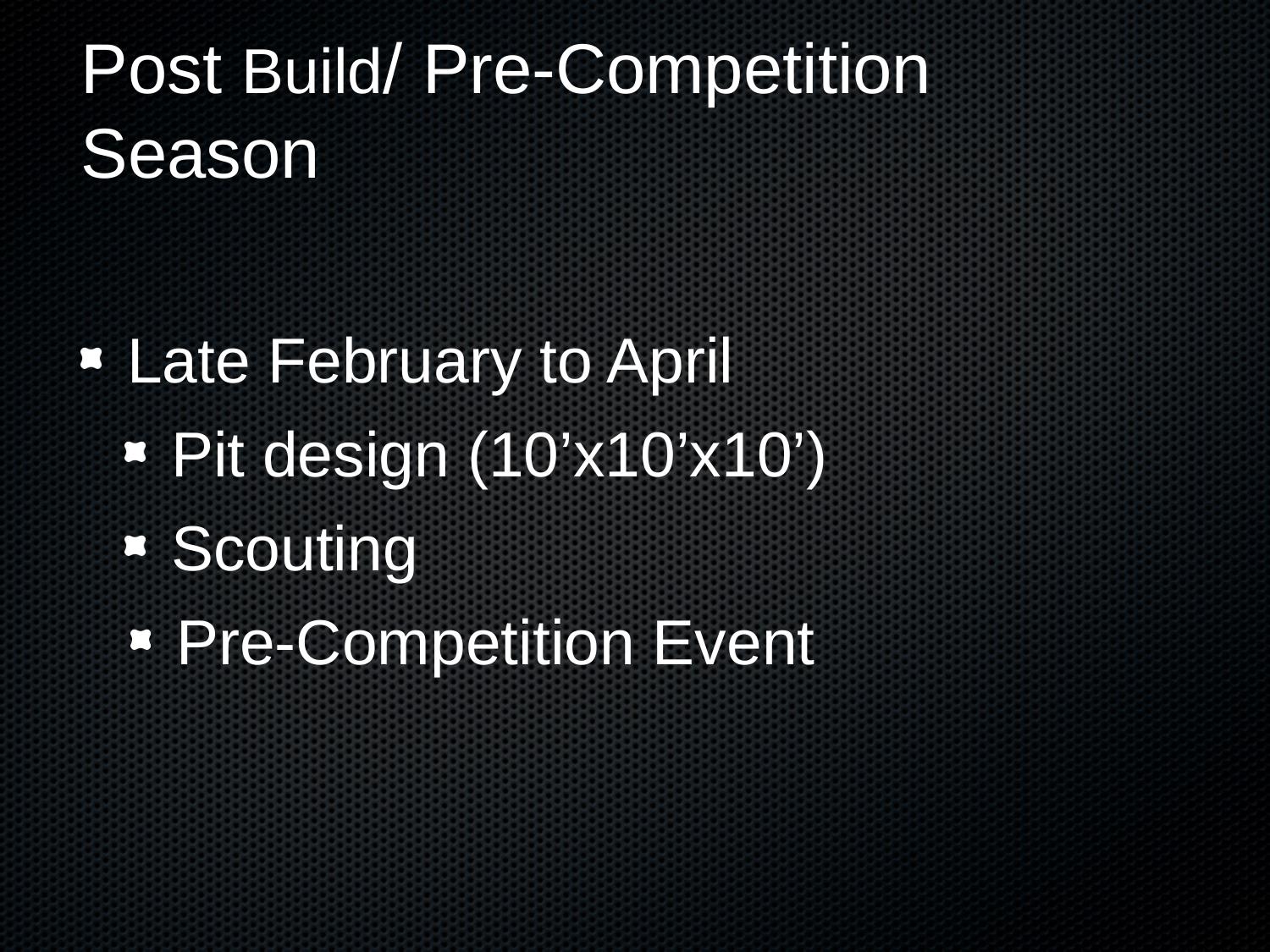

# Post Build/ Pre-Competition Season

Late February to April
Pit design (10’x10’x10’)
Scouting
Pre-Competition Event